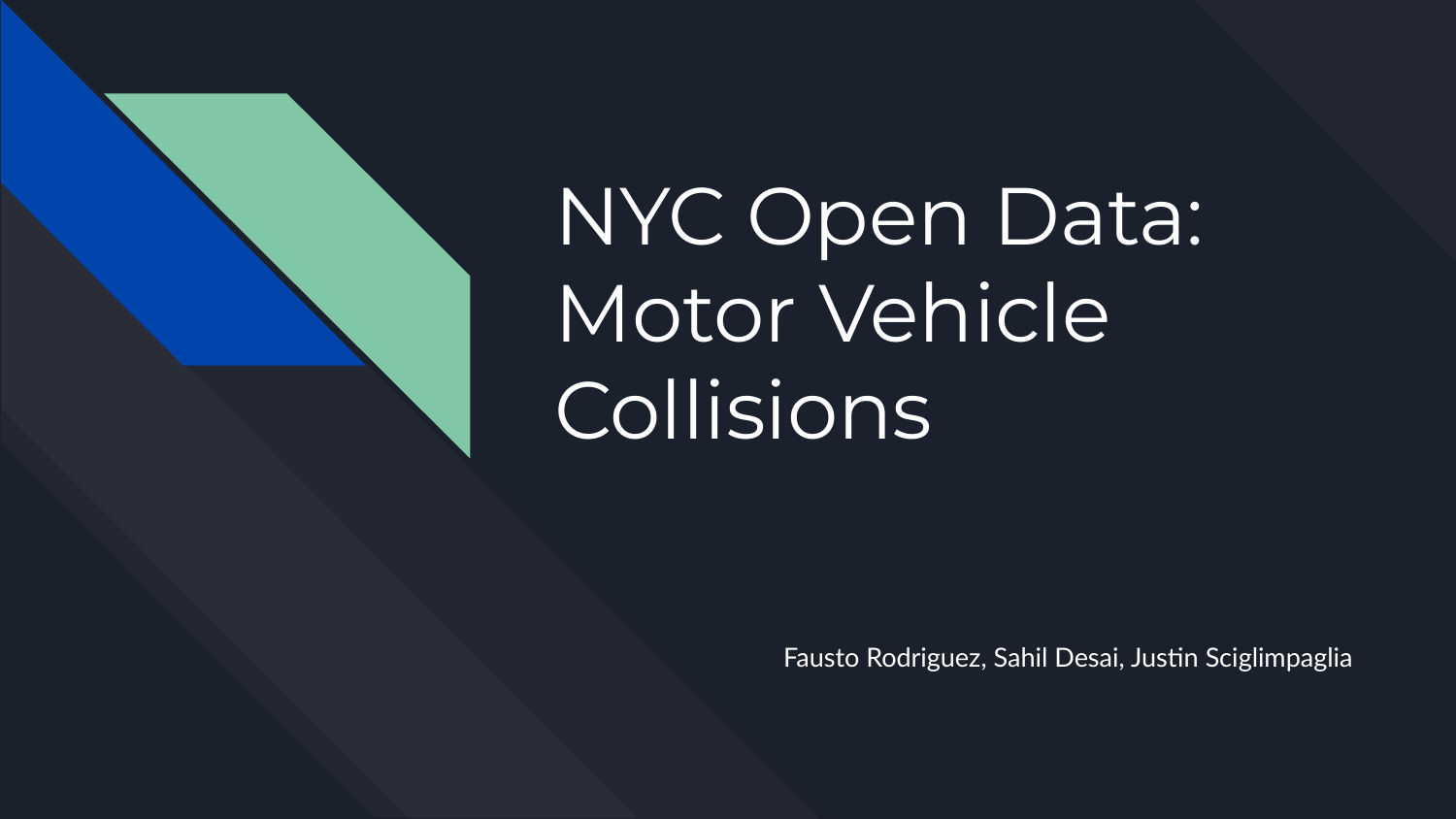

# NYC Open Data: Motor Vehicle Collisions
Fausto Rodriguez, Sahil Desai, Justin Sciglimpaglia